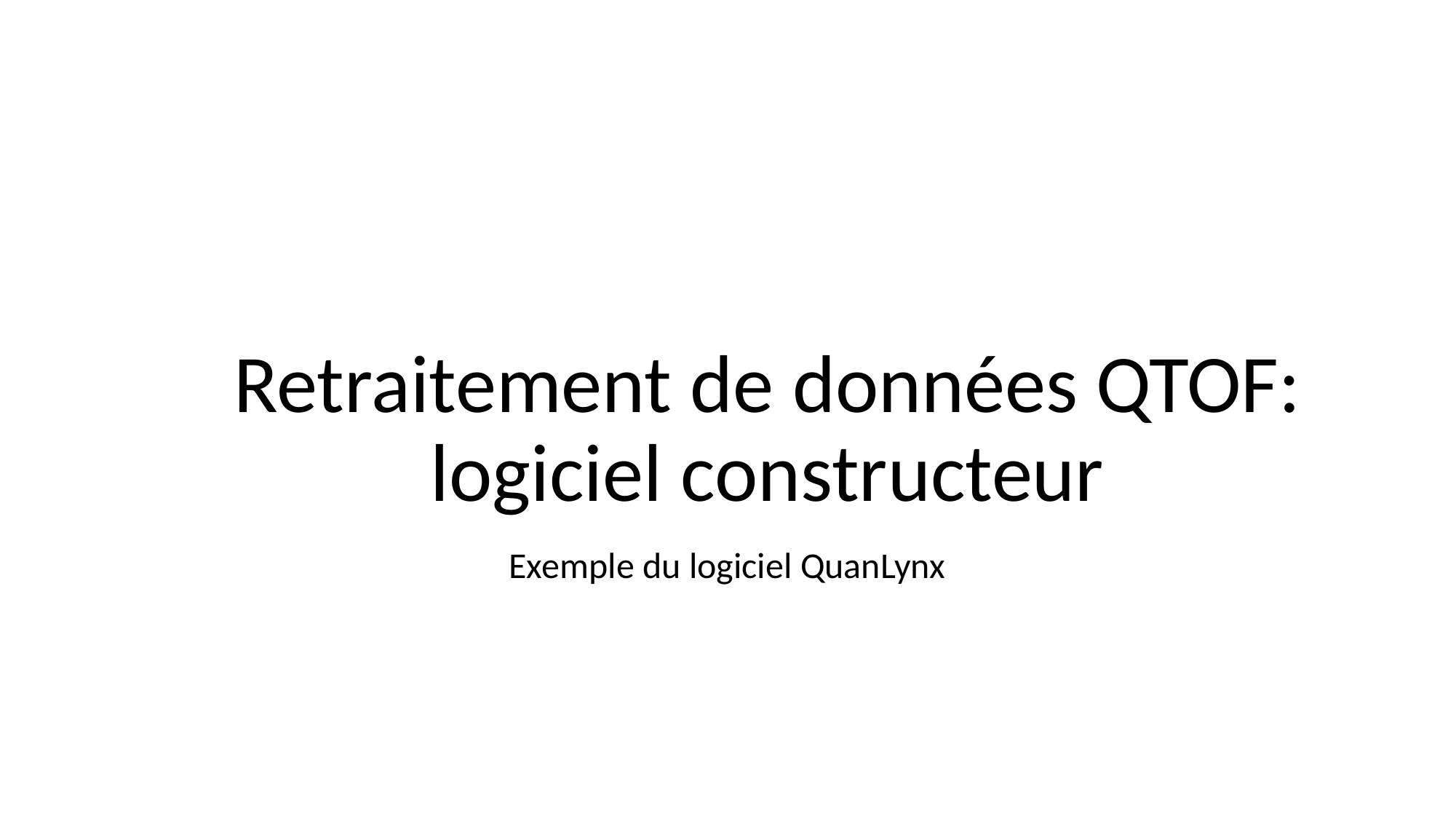

# Retraitement de données QTOF: logiciel constructeur
Exemple du logiciel QuanLynx